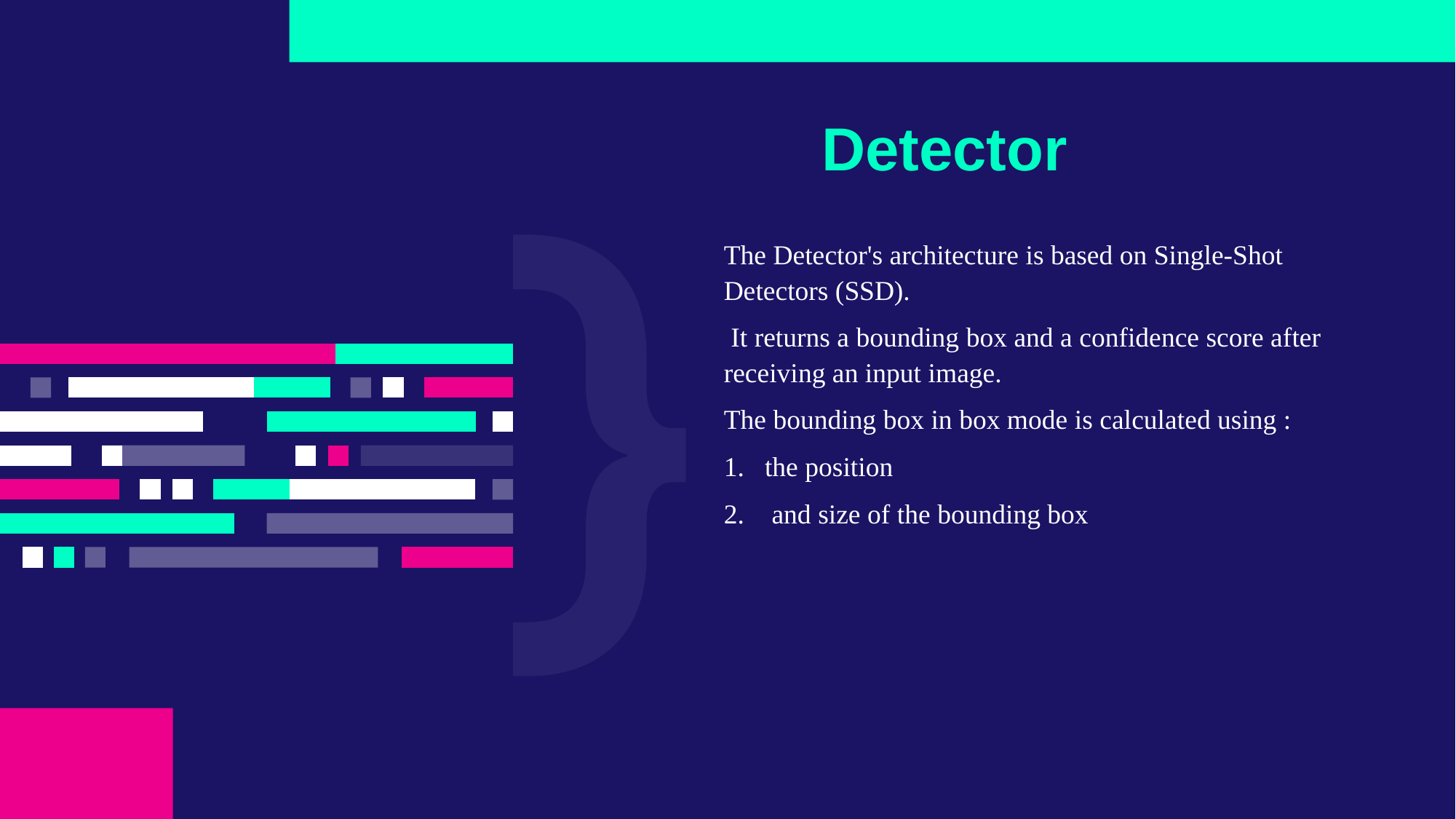

# Detector
The Detector's architecture is based on Single-Shot Detectors (SSD).
 It returns a bounding box and a confidence score after receiving an input image.
The bounding box in box mode is calculated using :
the position
 and size of the bounding box